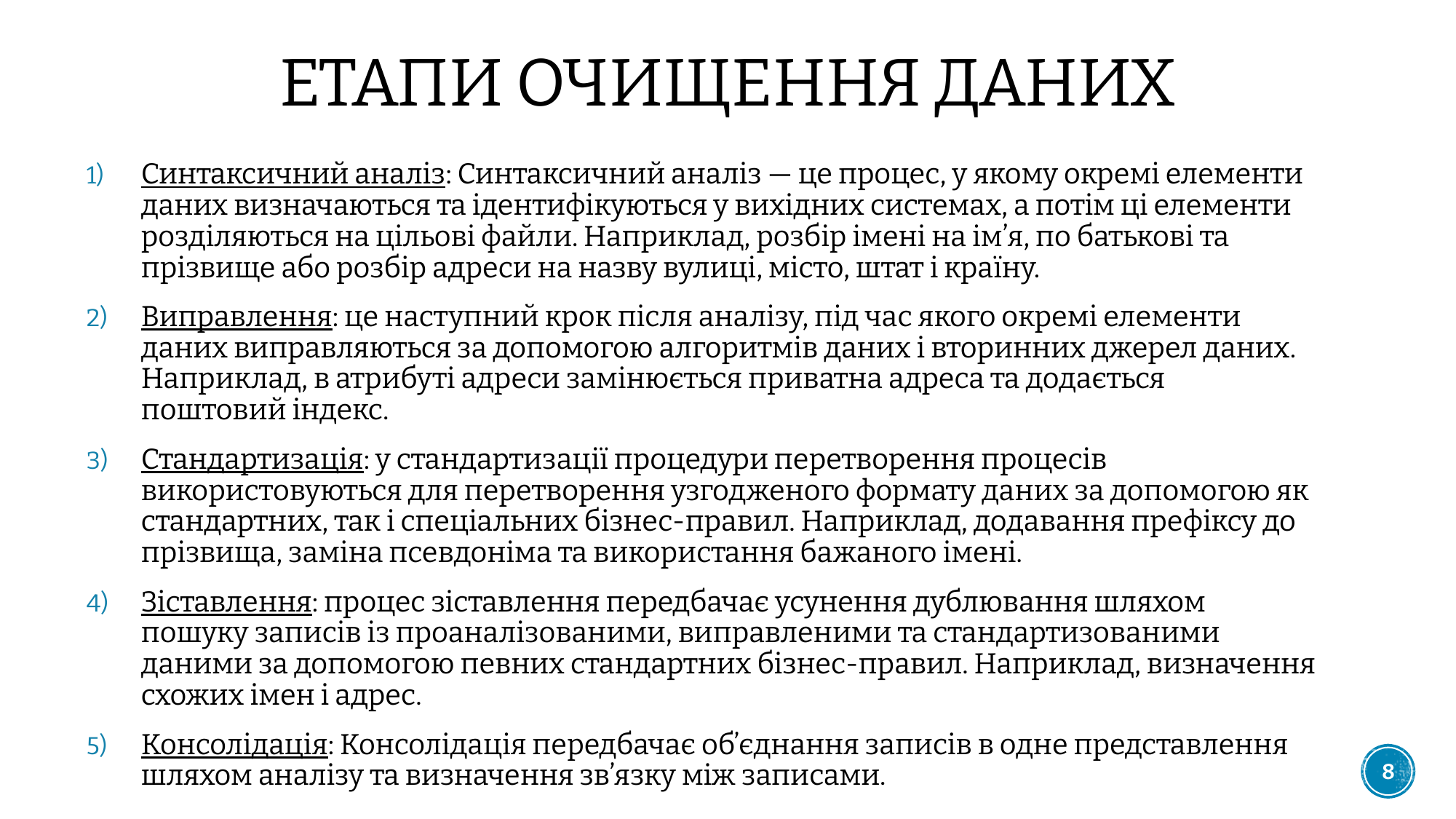

# Етапи очищення даних
Синтаксичний аналіз: Синтаксичний аналіз — це процес, у якому окремі елементи даних визначаються та ідентифікуються у вихідних системах, а потім ці елементи розділяються на цільові файли. Наприклад, розбір імені на ім’я, по батькові та прізвище або розбір адреси на назву вулиці, місто, штат і країну.
Виправлення: це наступний крок після аналізу, під час якого окремі елементи даних виправляються за допомогою алгоритмів даних і вторинних джерел даних. Наприклад, в атрибуті адреси замінюється приватна адреса та додається поштовий індекс.
Стандартизація: у стандартизації процедури перетворення процесів використовуються для перетворення узгодженого формату даних за допомогою як стандартних, так і спеціальних бізнес-правил. Наприклад, додавання префіксу до прізвища, заміна псевдоніма та використання бажаного імені.
Зіставлення: процес зіставлення передбачає усунення дублювання шляхом пошуку записів із проаналізованими, виправленими та стандартизованими даними за допомогою певних стандартних бізнес-правил. Наприклад, визначення схожих імен і адрес.
Консолідація: Консолідація передбачає об’єднання записів в одне представлення шляхом аналізу та визначення зв’язку між записами.

8